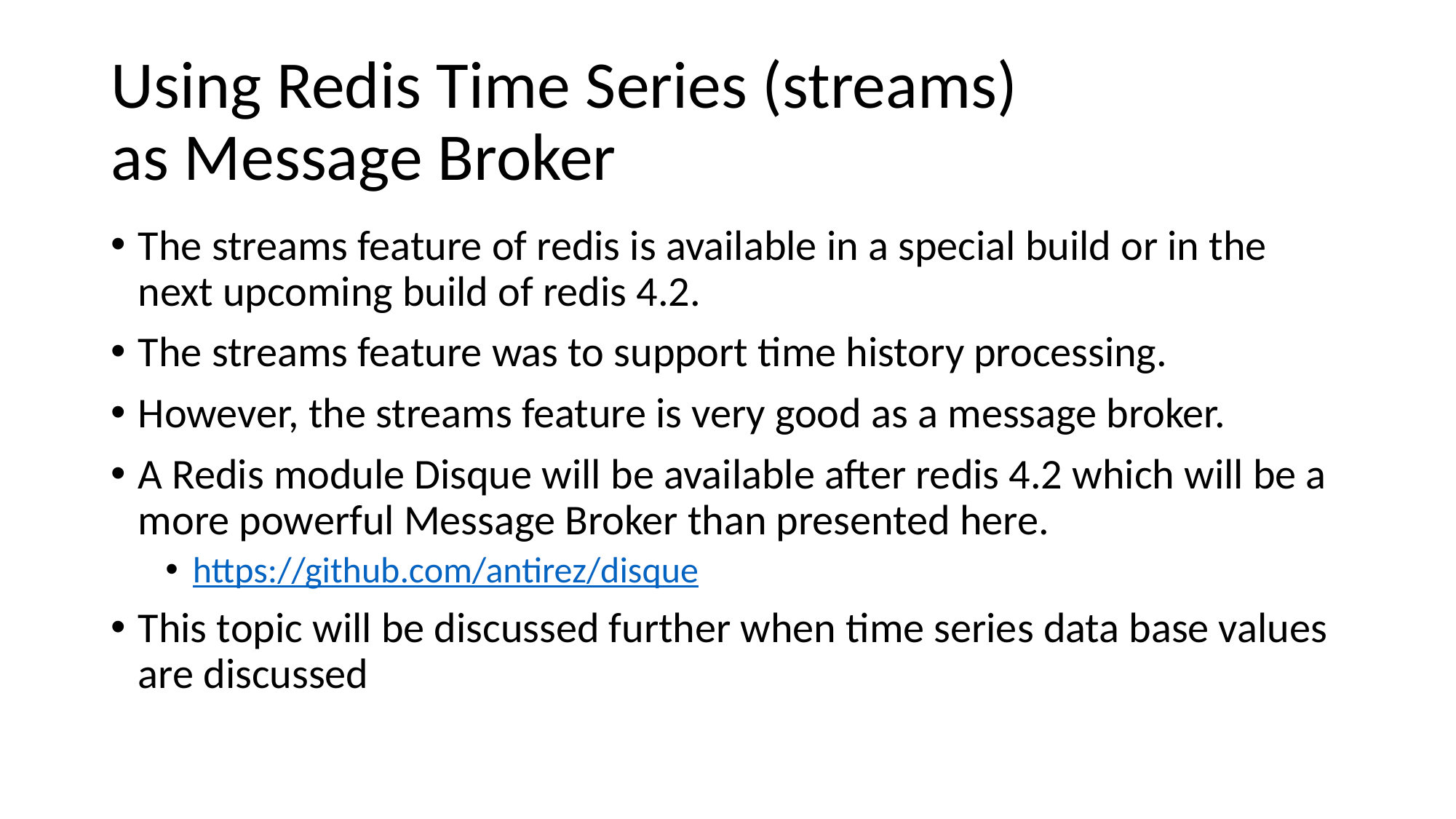

# Using Redis Time Series (streams) as Message Broker
The streams feature of redis is available in a special build or in the next upcoming build of redis 4.2.
The streams feature was to support time history processing.
However, the streams feature is very good as a message broker.
A Redis module Disque will be available after redis 4.2 which will be a more powerful Message Broker than presented here.
https://github.com/antirez/disque
This topic will be discussed further when time series data base values are discussed